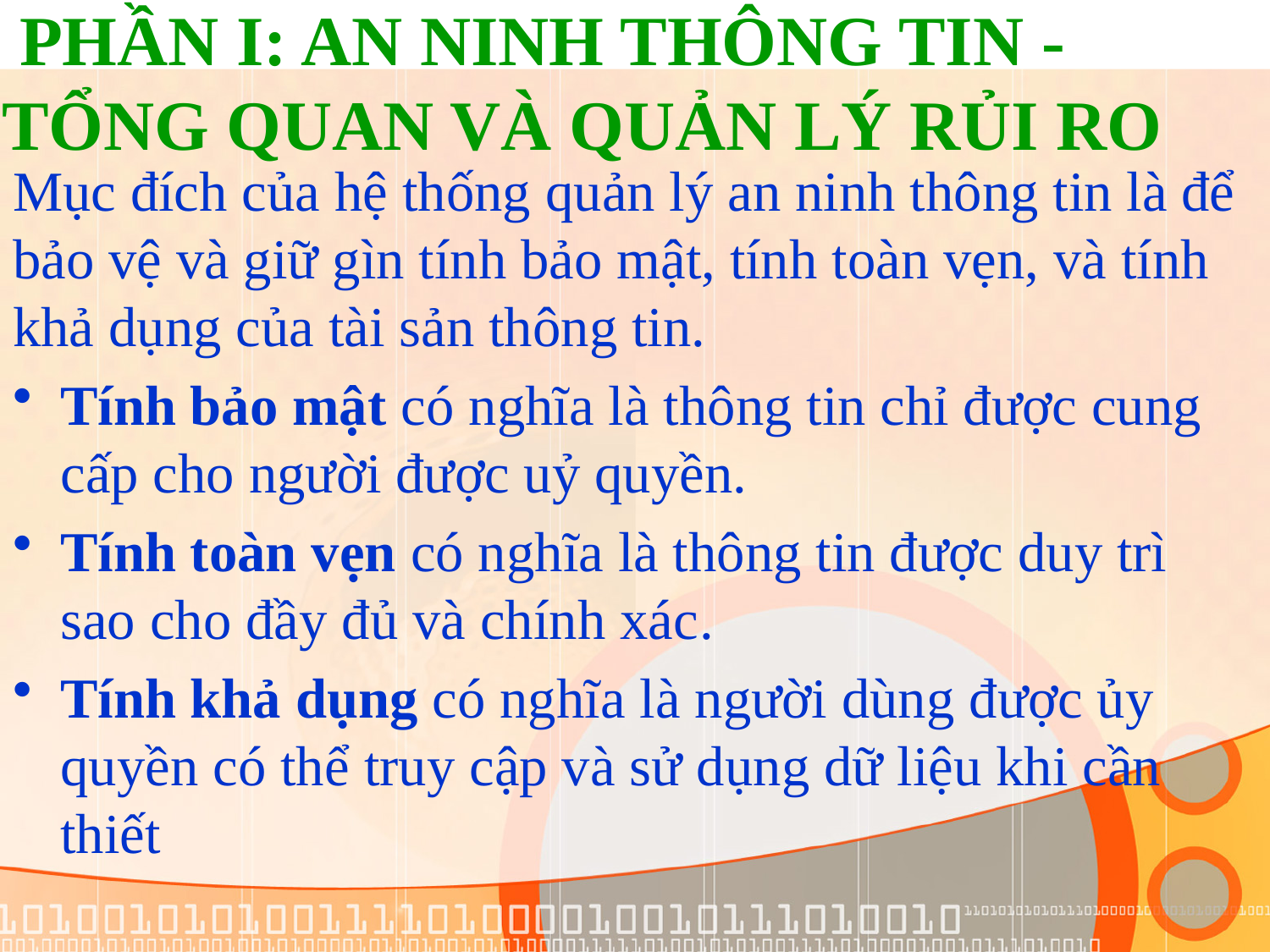

# PHẦN I: AN NINH THÔNG TIN - TỔNG QUAN VÀ QUẢN LÝ RỦI RO
Mục đích của hệ thống quản lý an ninh thông tin là để bảo vệ và giữ gìn tính bảo mật, tính toàn vẹn, và tính khả dụng của tài sản thông tin.
Tính bảo mật có nghĩa là thông tin chỉ được cung cấp cho người được uỷ quyền.
Tính toàn vẹn có nghĩa là thông tin được duy trì sao cho đầy đủ và chính xác.
Tính khả dụng có nghĩa là người dùng được ủy quyền có thể truy cập và sử dụng dữ liệu khi cần thiết